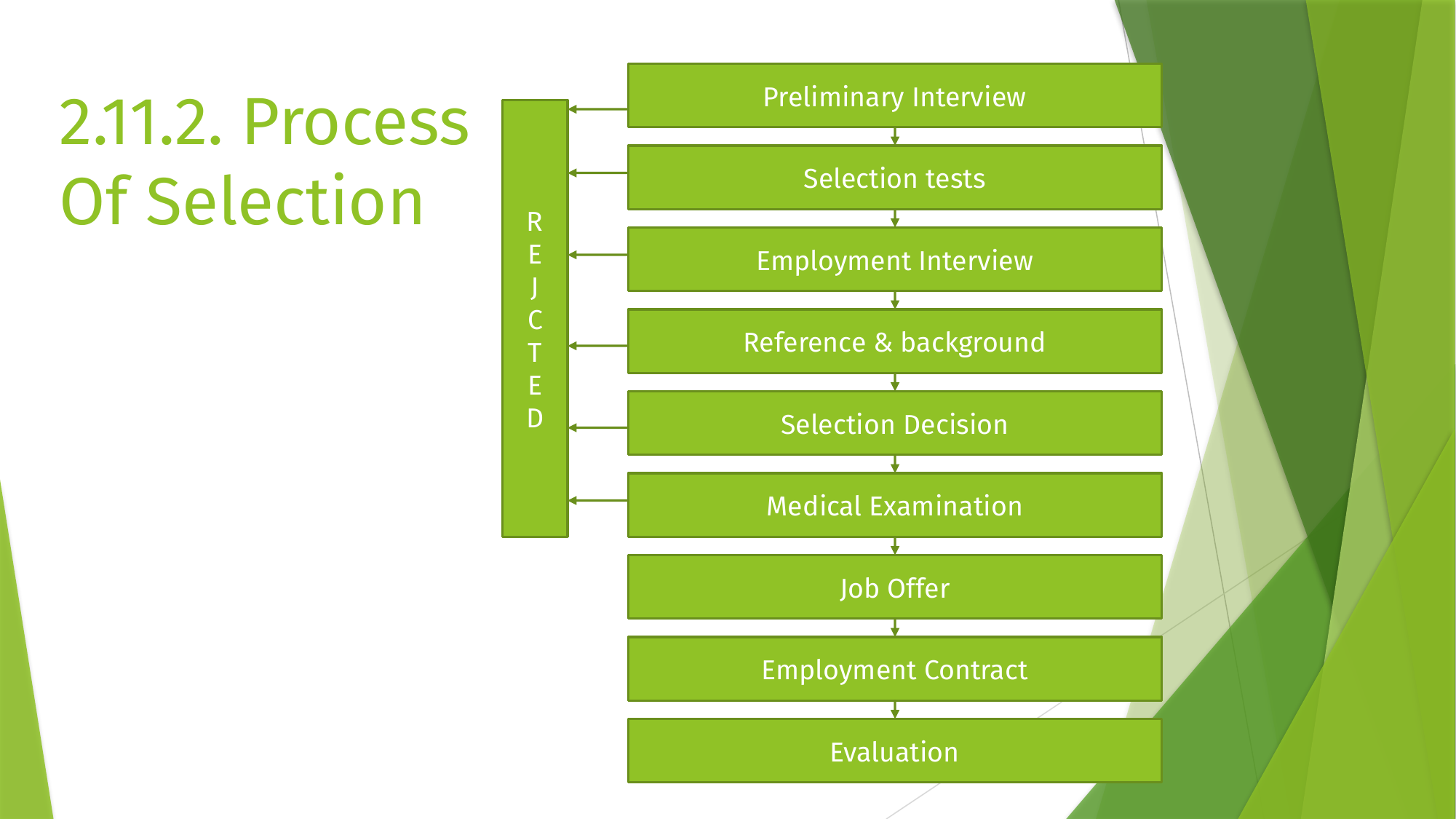

Preliminary Interview
2.11.2. Process Of Selection
R
E
J
C
T
E
D

Selection tests

Employment Interview

Reference & background

Selection Decision

Medical Examination

Job Offer

Employment Contract

Evaluation